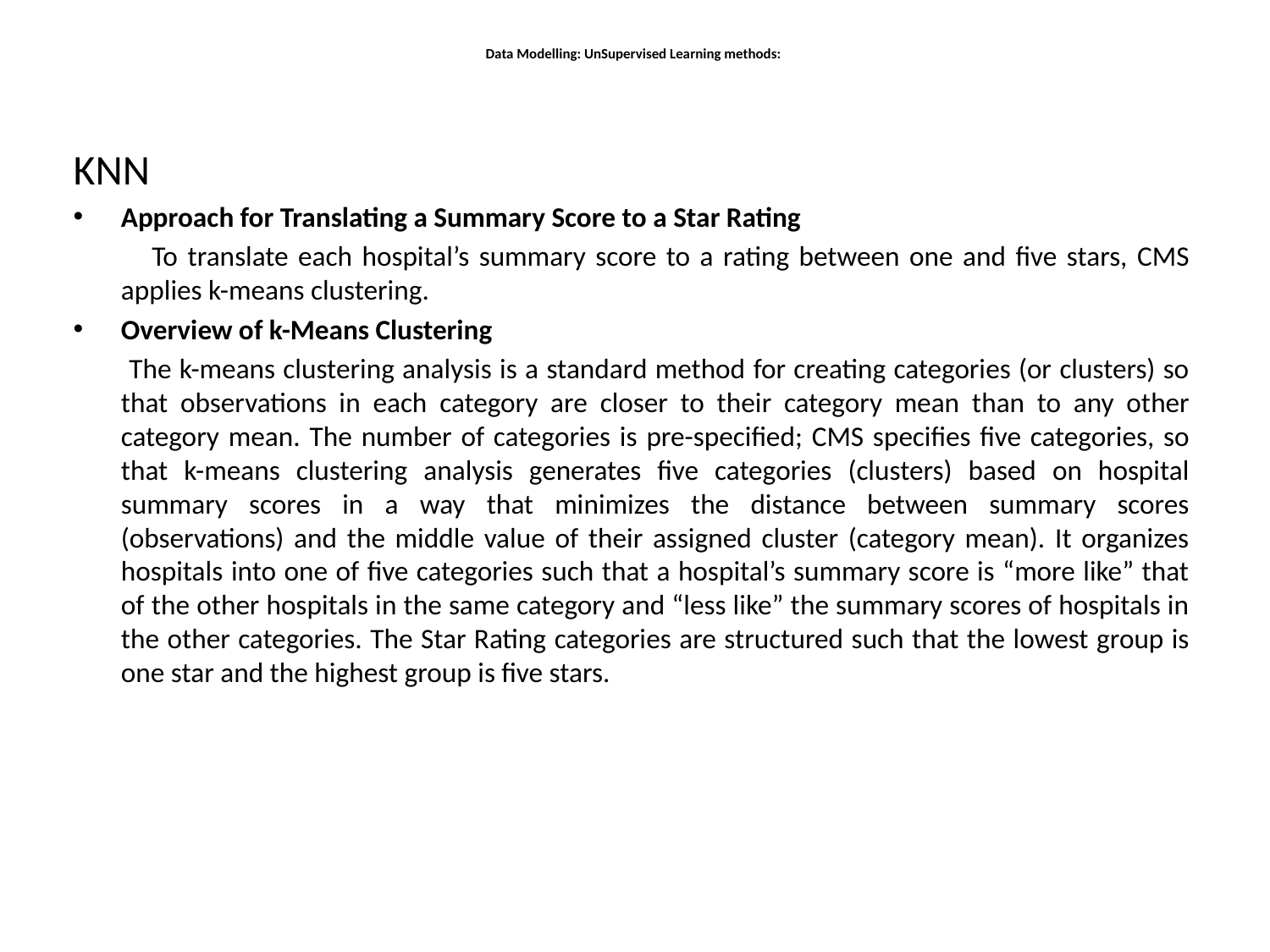

# Data Modelling: UnSupervised Learning methods:
KNN
Approach for Translating a Summary Score to a Star Rating
        To translate each hospital’s summary score to a rating between one and five stars, CMS applies k-means clustering.
Overview of k-Means Clustering
       The k-means clustering analysis is a standard method for creating categories (or clusters) so that observations in each category are closer to their category mean than to any other category mean. The number of categories is pre-specified; CMS specifies five categories, so that k-means clustering analysis generates five categories (clusters) based on hospital summary scores in a way that minimizes the distance between summary scores (observations) and the middle value of their assigned cluster (category mean). It organizes hospitals into one of five categories such that a hospital’s summary score is “more like” that of the other hospitals in the same category and “less like” the summary scores of hospitals in the other categories. The Star Rating categories are structured such that the lowest group is one star and the highest group is five stars.